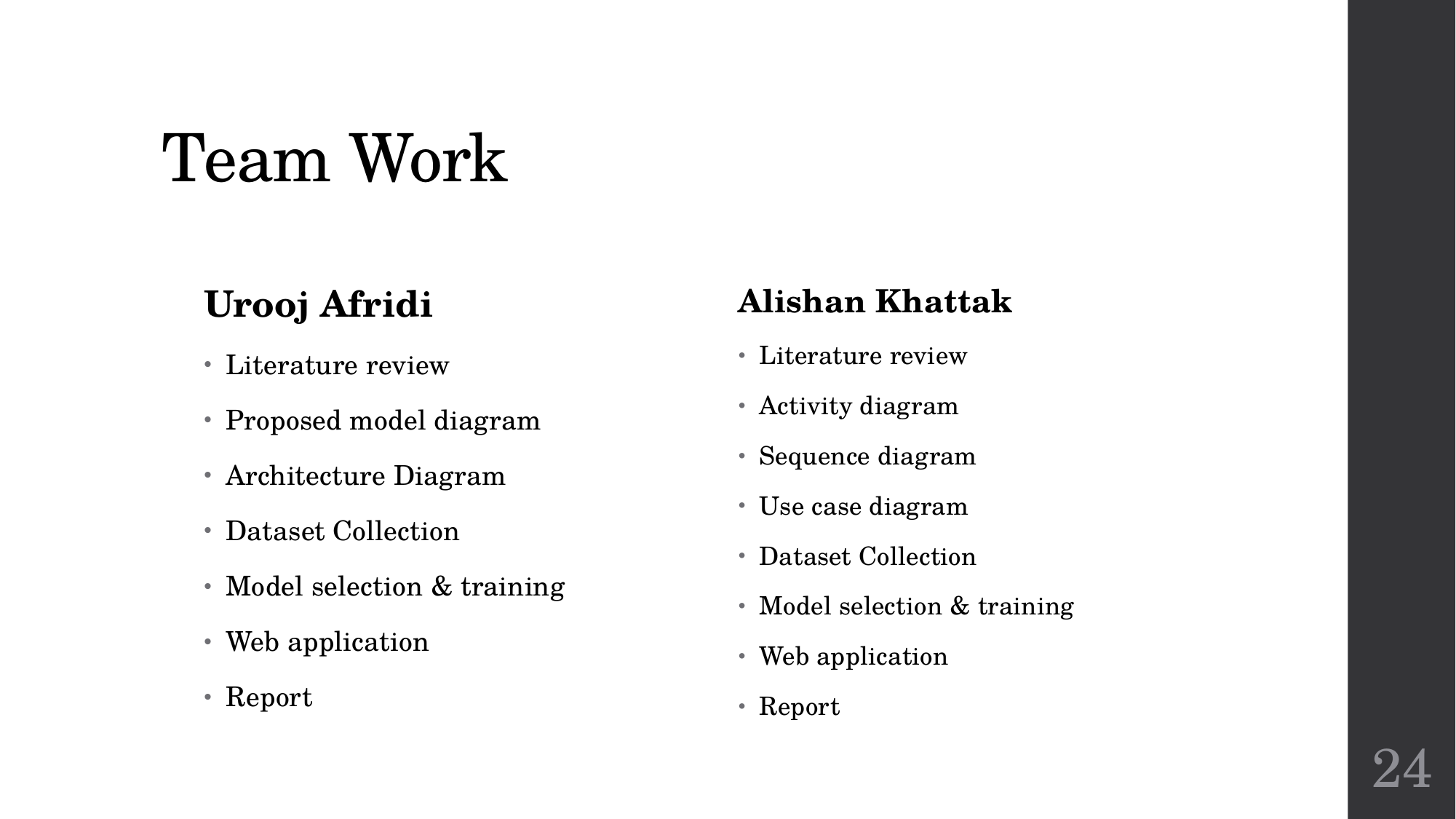

# Team Work
Urooj Afridi
Literature review
Proposed model diagram
Architecture Diagram
Dataset Collection
Model selection & training
Web application
Report
Alishan Khattak
Literature review
Activity diagram
Sequence diagram
Use case diagram
Dataset Collection
Model selection & training
Web application
Report

24